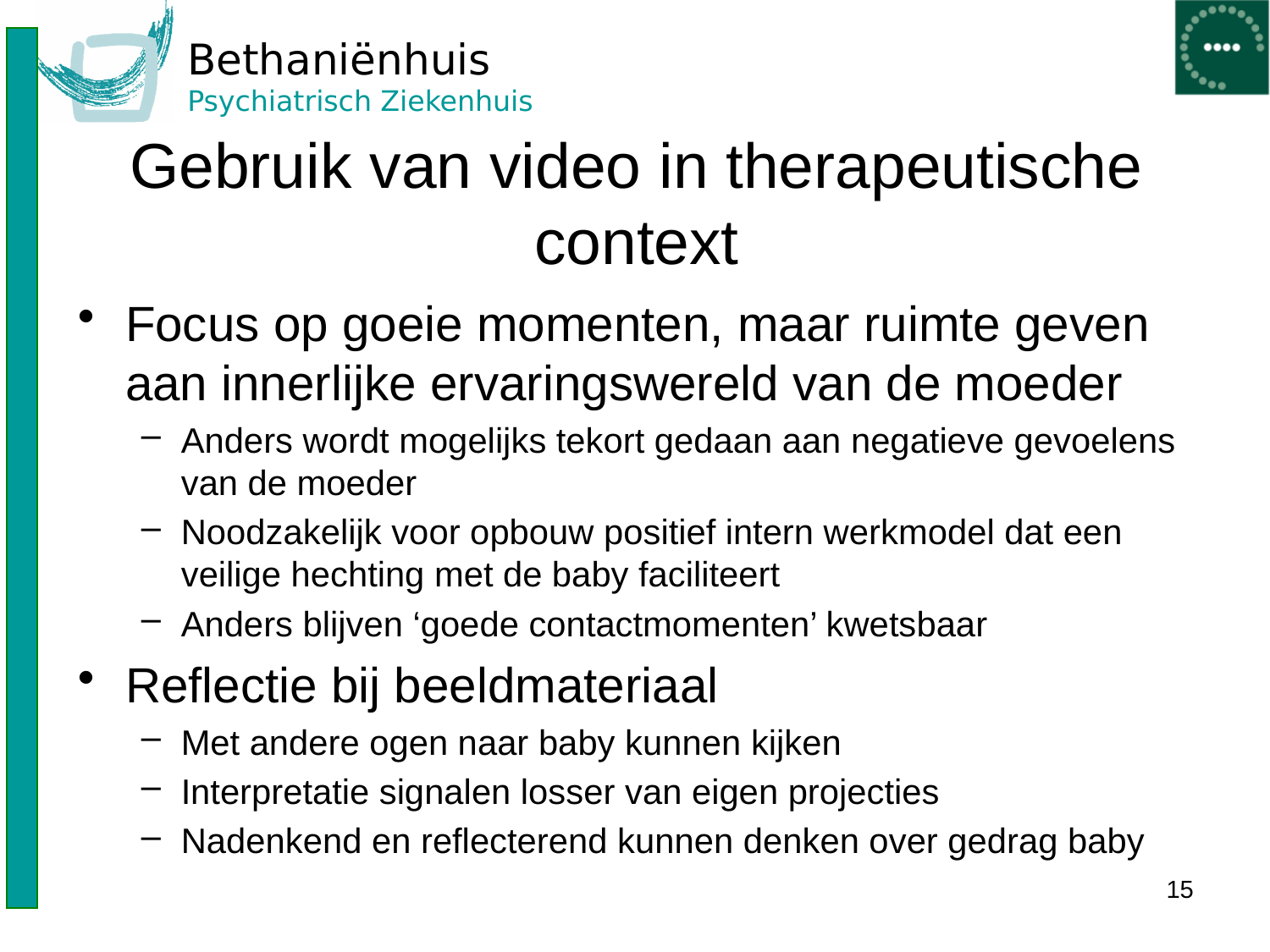

# Gebruik van video in therapeutische context
Focus op goeie momenten, maar ruimte geven aan innerlijke ervaringswereld van de moeder
Anders wordt mogelijks tekort gedaan aan negatieve gevoelens van de moeder
Noodzakelijk voor opbouw positief intern werkmodel dat een veilige hechting met de baby faciliteert
Anders blijven ‘goede contactmomenten’ kwetsbaar
Reflectie bij beeldmateriaal
Met andere ogen naar baby kunnen kijken
Interpretatie signalen losser van eigen projecties
Nadenkend en reflecterend kunnen denken over gedrag baby

15